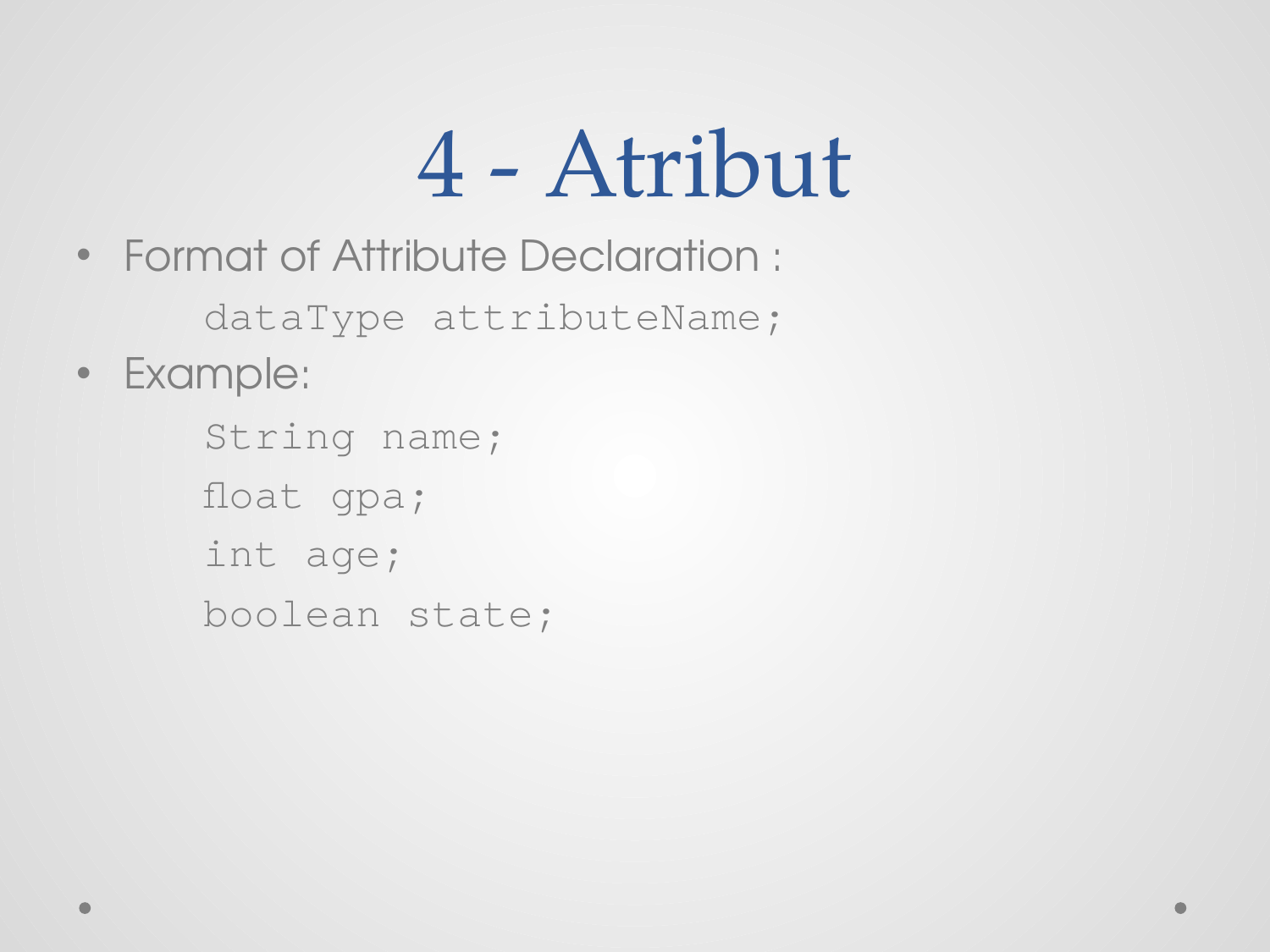

# 4 - Atribut
Format of Attribute Declaration :
	dataType attributeName;
Example:
	String name;
	float gpa;
	int age;
	boolean state;